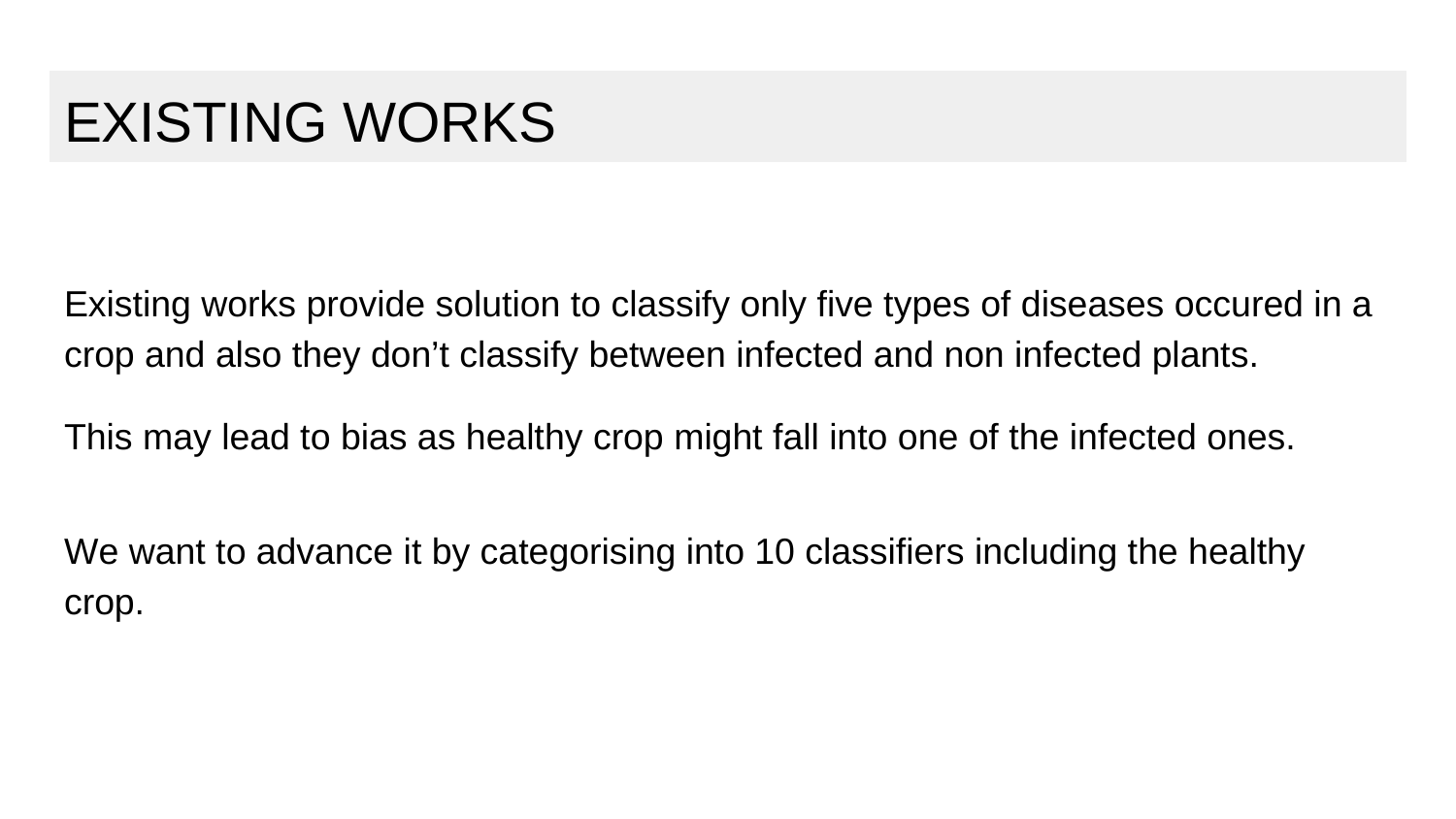

# EXISTING WORKS

Existing works provide solution to classify only five types of diseases occured in a crop and also they don’t classify between infected and non infected plants.
This may lead to bias as healthy crop might fall into one of the infected ones.
We want to advance it by categorising into 10 classifiers including the healthy crop.